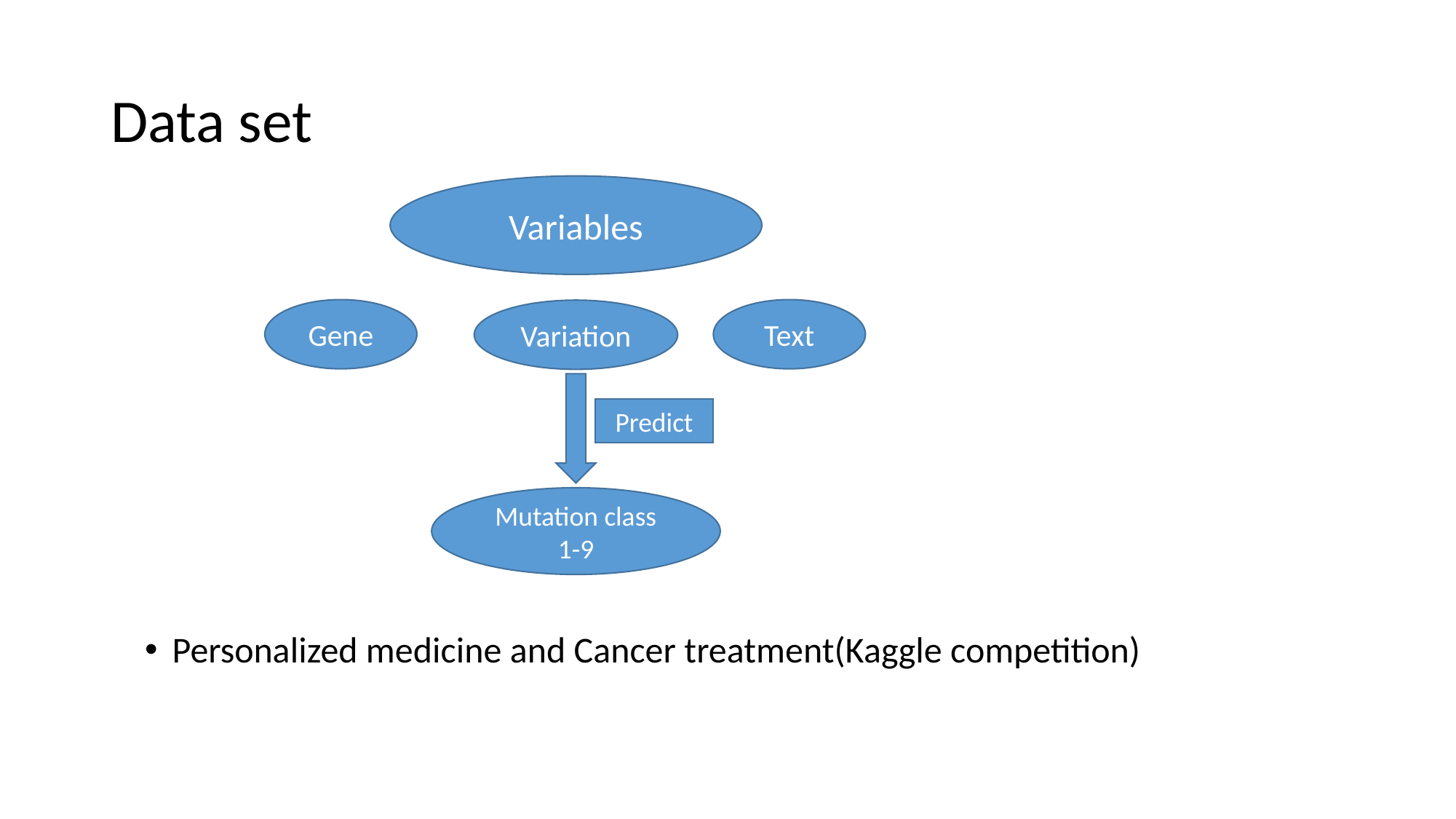

# Data set
Variables
Gene
Text
Variation

Predict
Mutation class 1-9
Personalized medicine and Cancer treatment(Kaggle competition)